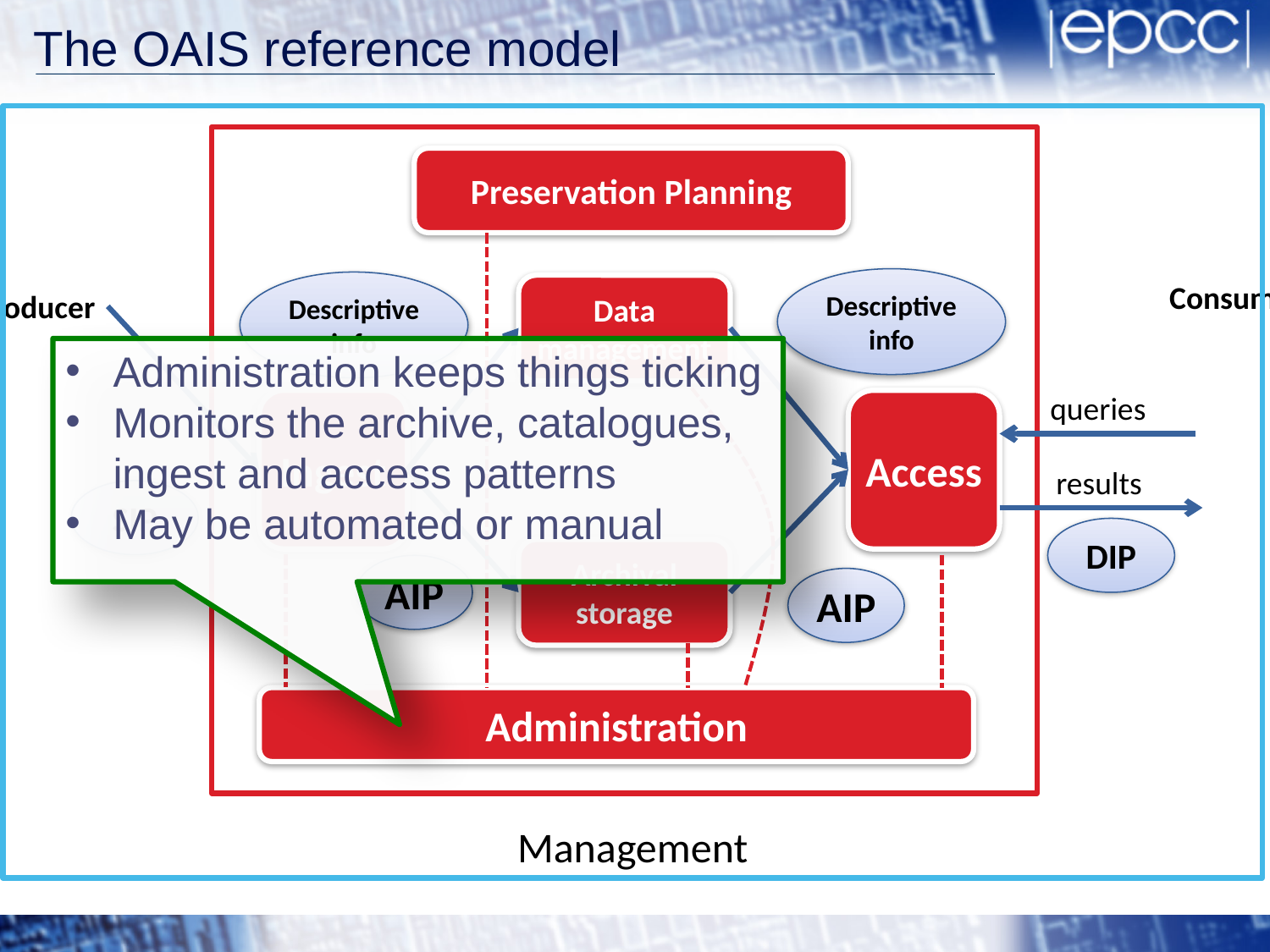

# The OAIS reference model
Management

Preservation Planning
Descriptive info
Consumer
Descriptive info
Data management
Producer
Administration keeps things ticking
Monitors the archive, catalogues, ingest and access patterns
May be automated or manual
queries

Ingest
Access
results
SIP
DIP
Archival storage
AIP
AIP
Administration